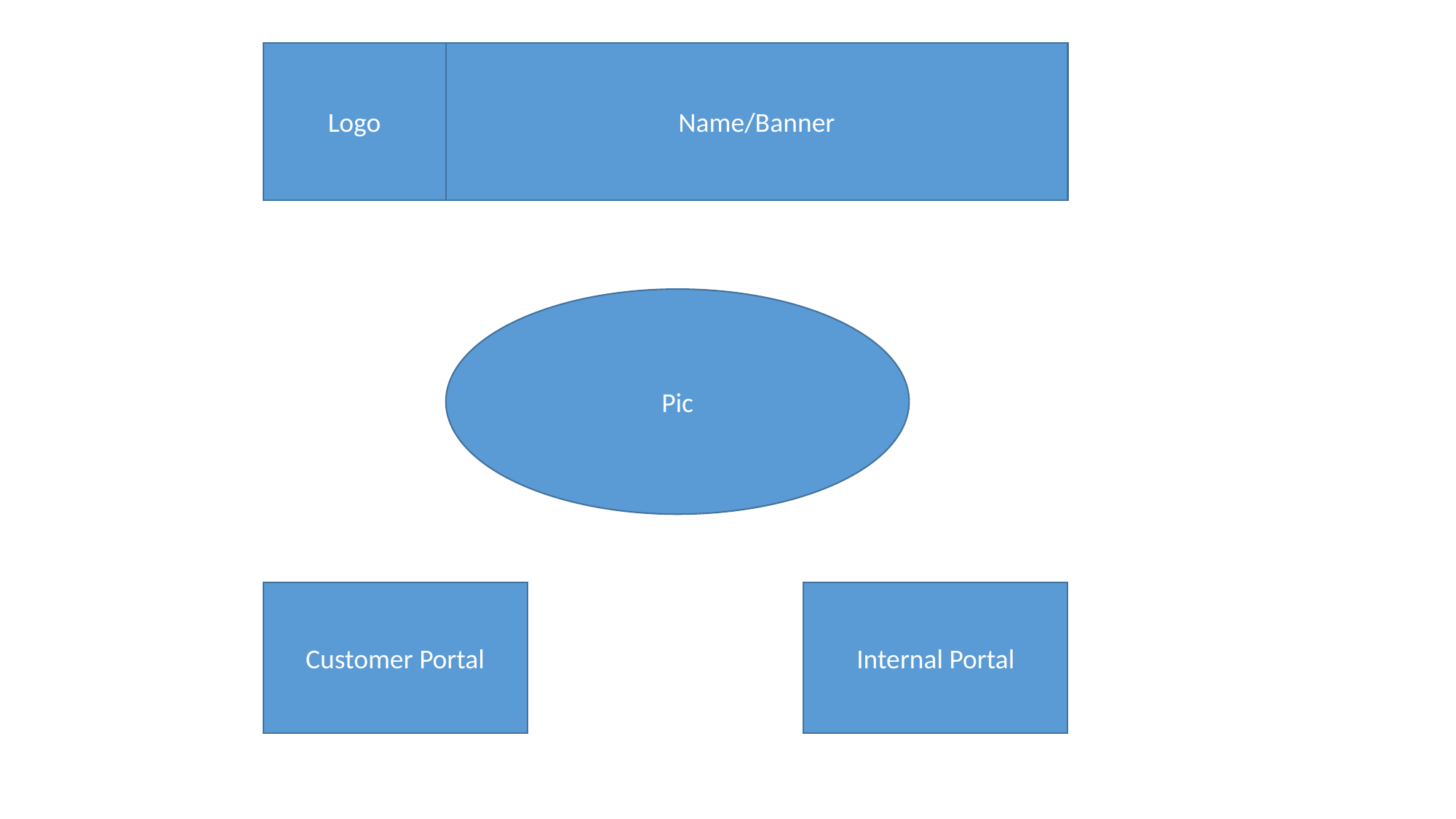

Logo
Name/Banner
Pic
Customer Portal
Internal Portal